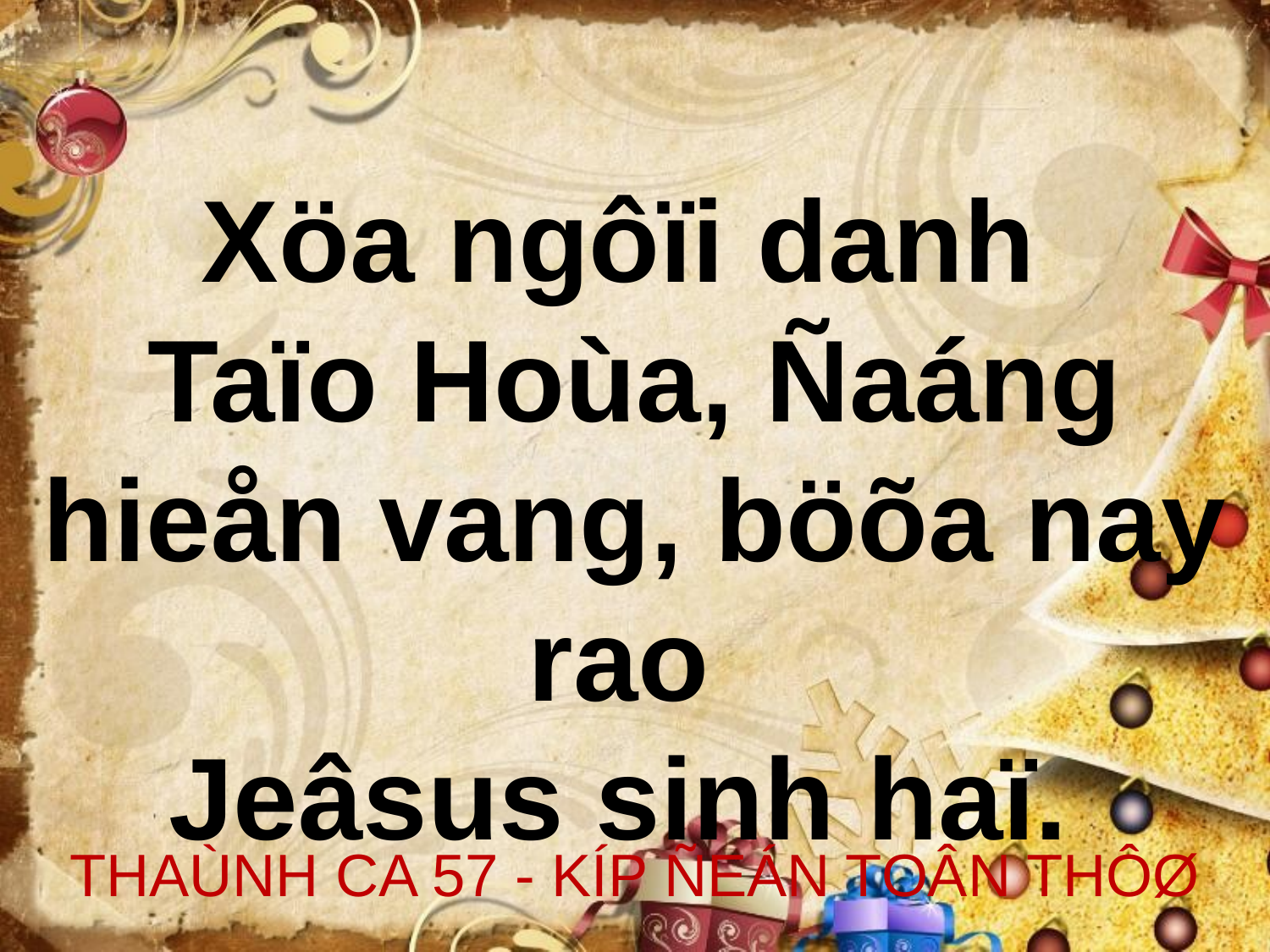

Xöa ngôïi danh
Taïo Hoùa, Ñaáng hieån vang, böõa nay rao
Jeâsus sinh haï.
THAÙNH CA 57 - KÍP ÑEÁN TOÂN THÔØ